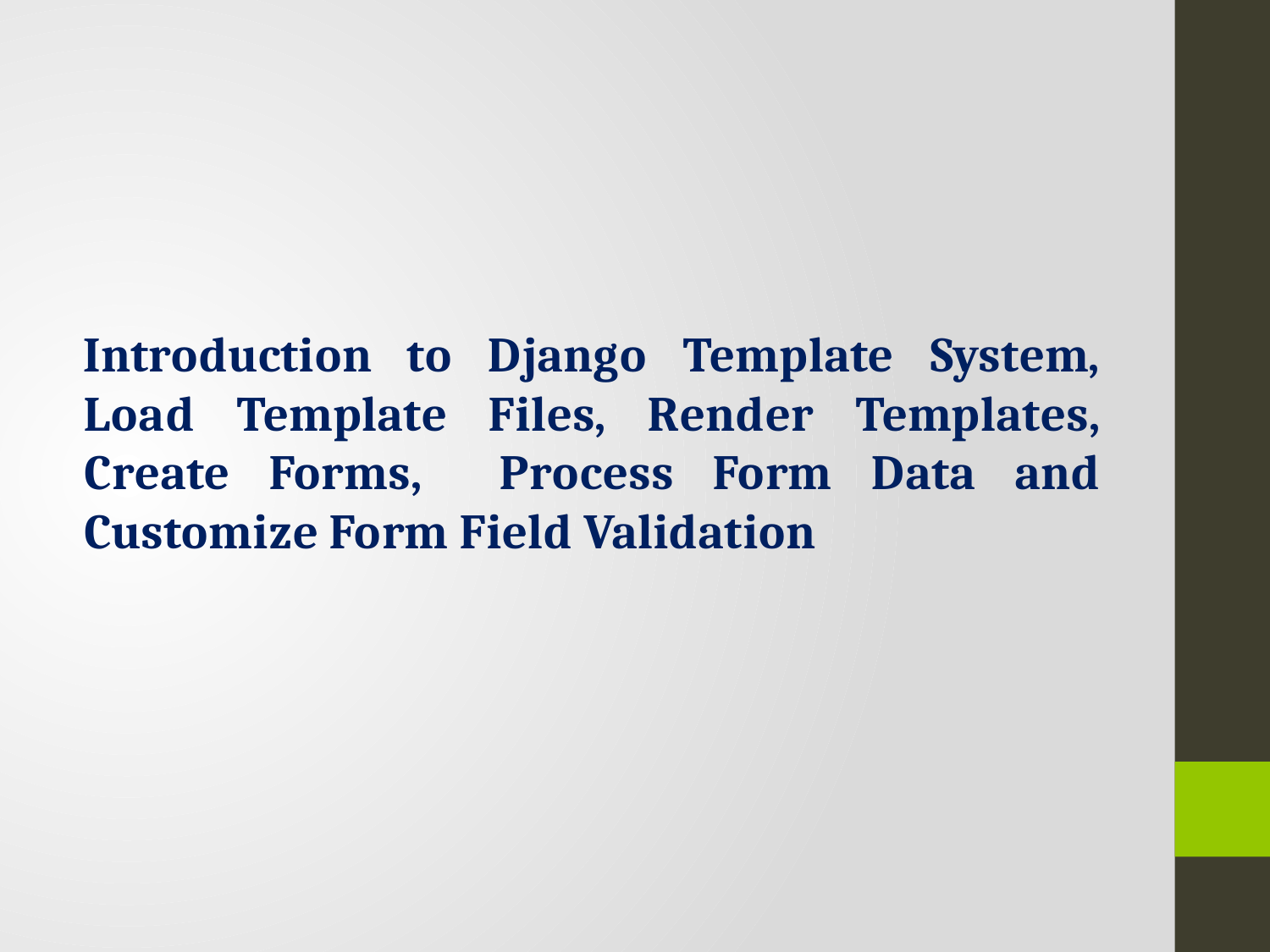

Introduction to Django Template System, Load Template Files, Render Templates, Create Forms,  Process Form Data and Customize Form Field Validation